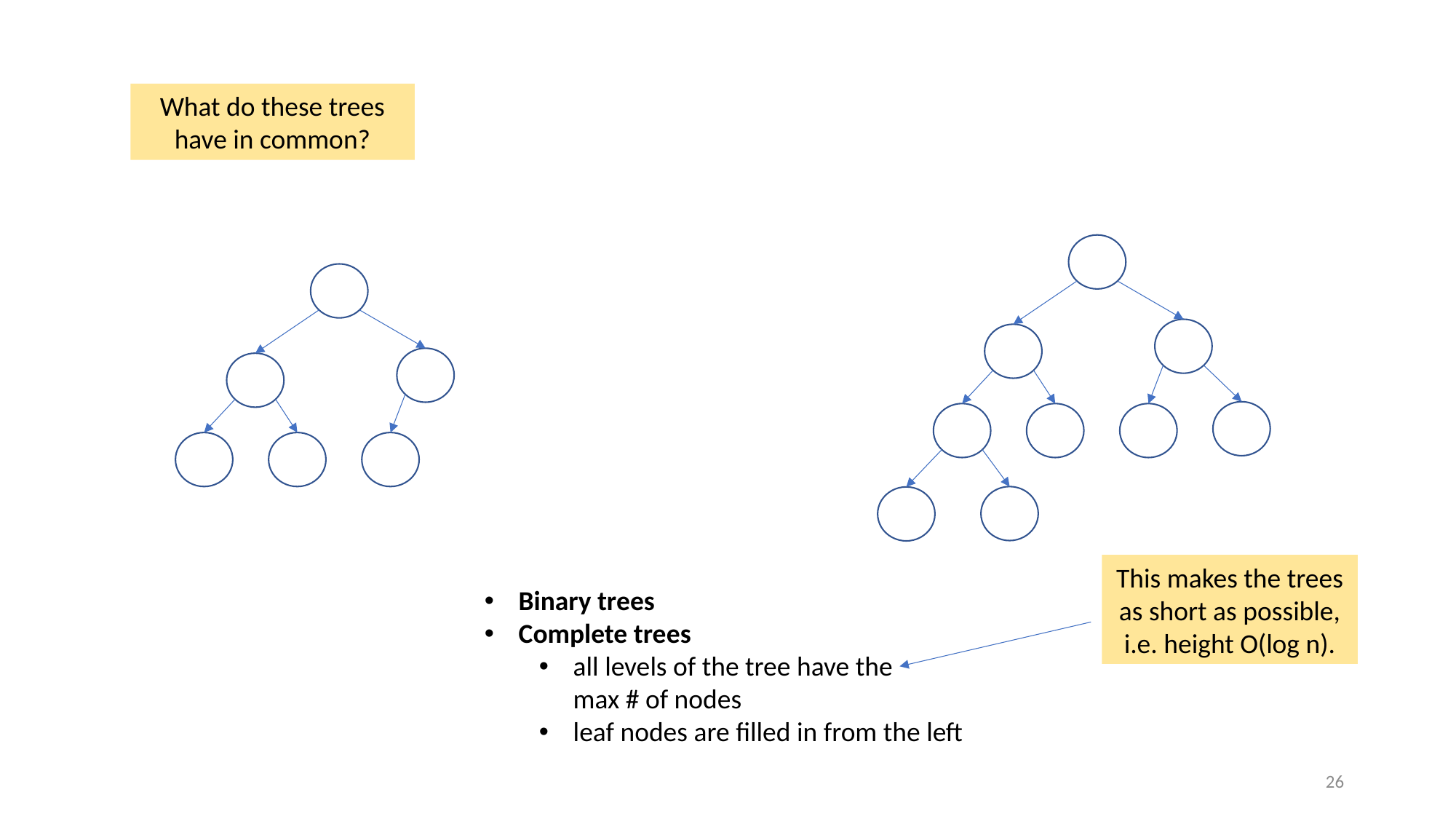

What do these trees have in common?

This makes the trees as short as possible, i.e. height O(log n).
Binary trees
Complete trees
all levels of the tree have the
max # of nodes
leaf nodes are filled in from the left
26